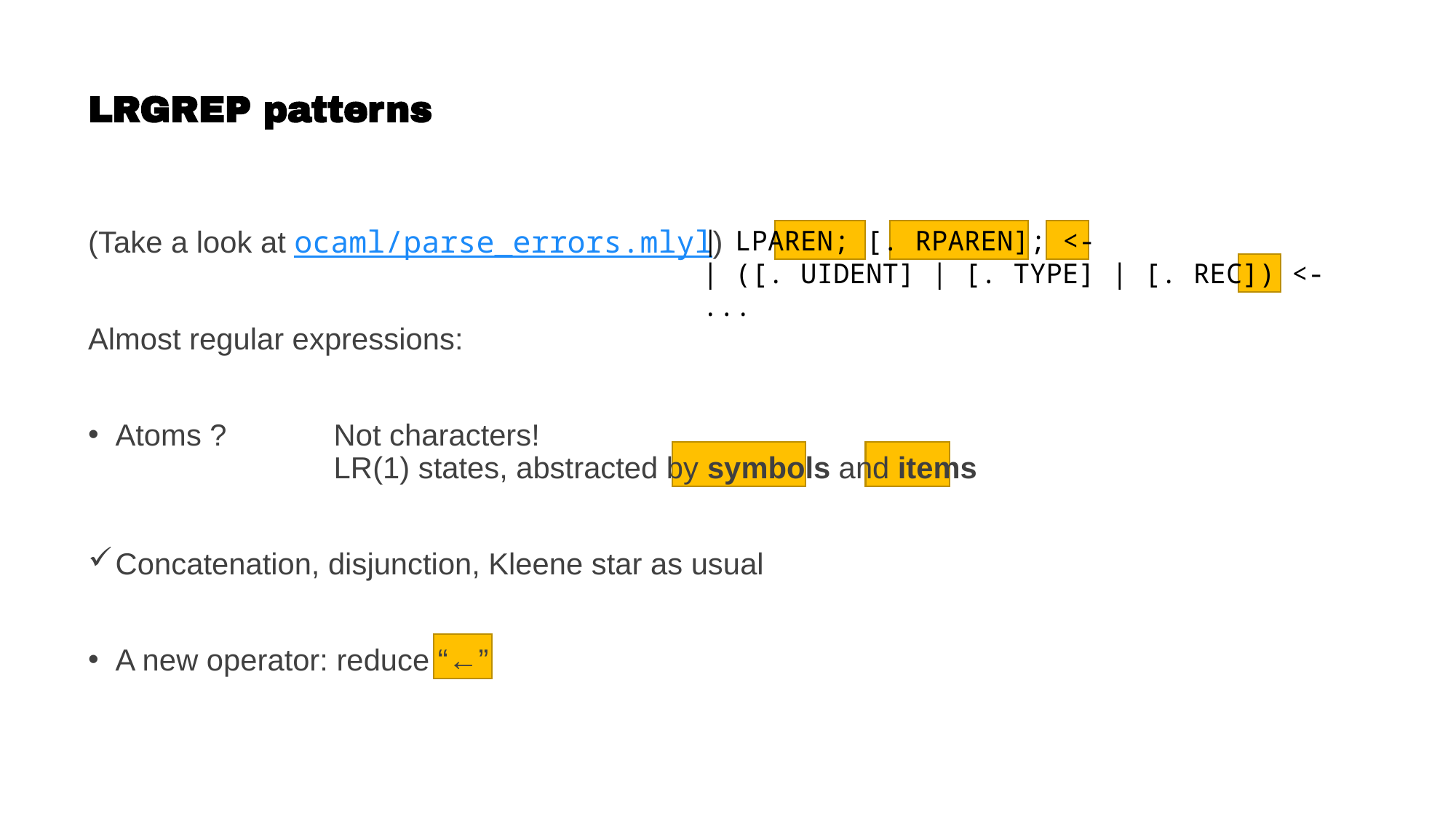

# LRGREP patterns
(Take a look at ocaml/parse_errors.mlyl)

Almost regular expressions:

Atoms ?	Not characters!
		LR(1) states, abstracted by symbols and items

Concatenation, disjunction, Kleene star as usual

A new operator: reduce “←”
| LPAREN; [. RPAREN]; <-
| ([. UIDENT] | [. TYPE] | [. REC]) <-
...